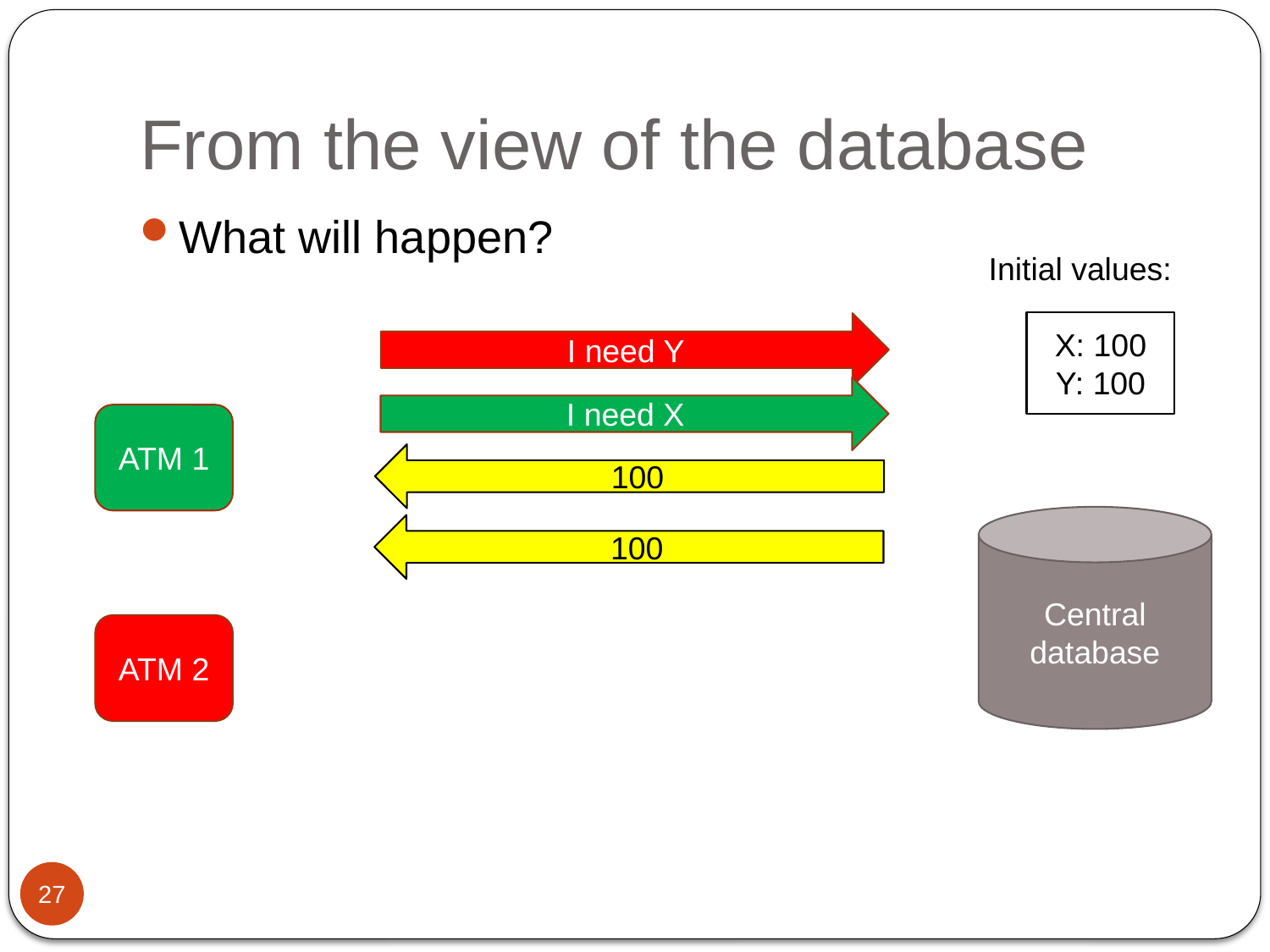

# From the view of the database
What will happen?
Initial values:
X: 100
Y: 100
I need Y
I need X
ATM 1
100
Central database
100
ATM 2
27